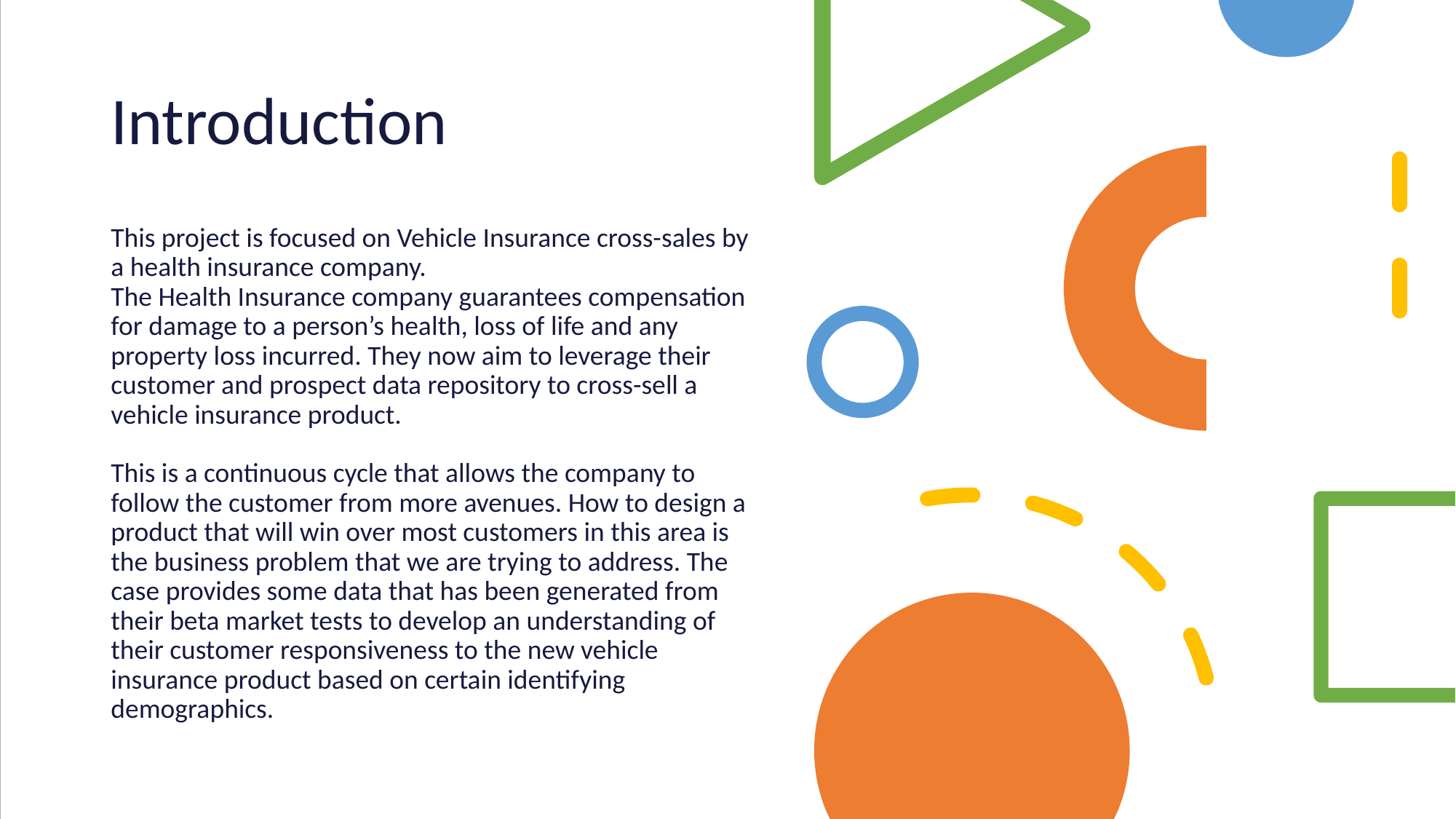

# Introduction

This project is focused on Vehicle Insurance cross-sales by a health insurance company.
The Health Insurance company guarantees compensation for damage to a person’s health, loss of life and any property loss incurred. They now aim to leverage their customer and prospect data repository to cross-sell a vehicle insurance product.
This is a continuous cycle that allows the company to follow the customer from more avenues. How to design a product that will win over most customers in this area is the business problem that we are trying to address. The case provides some data that has been generated from their beta market tests to develop an understanding of their customer responsiveness to the new vehicle insurance product based on certain identifying demographics.